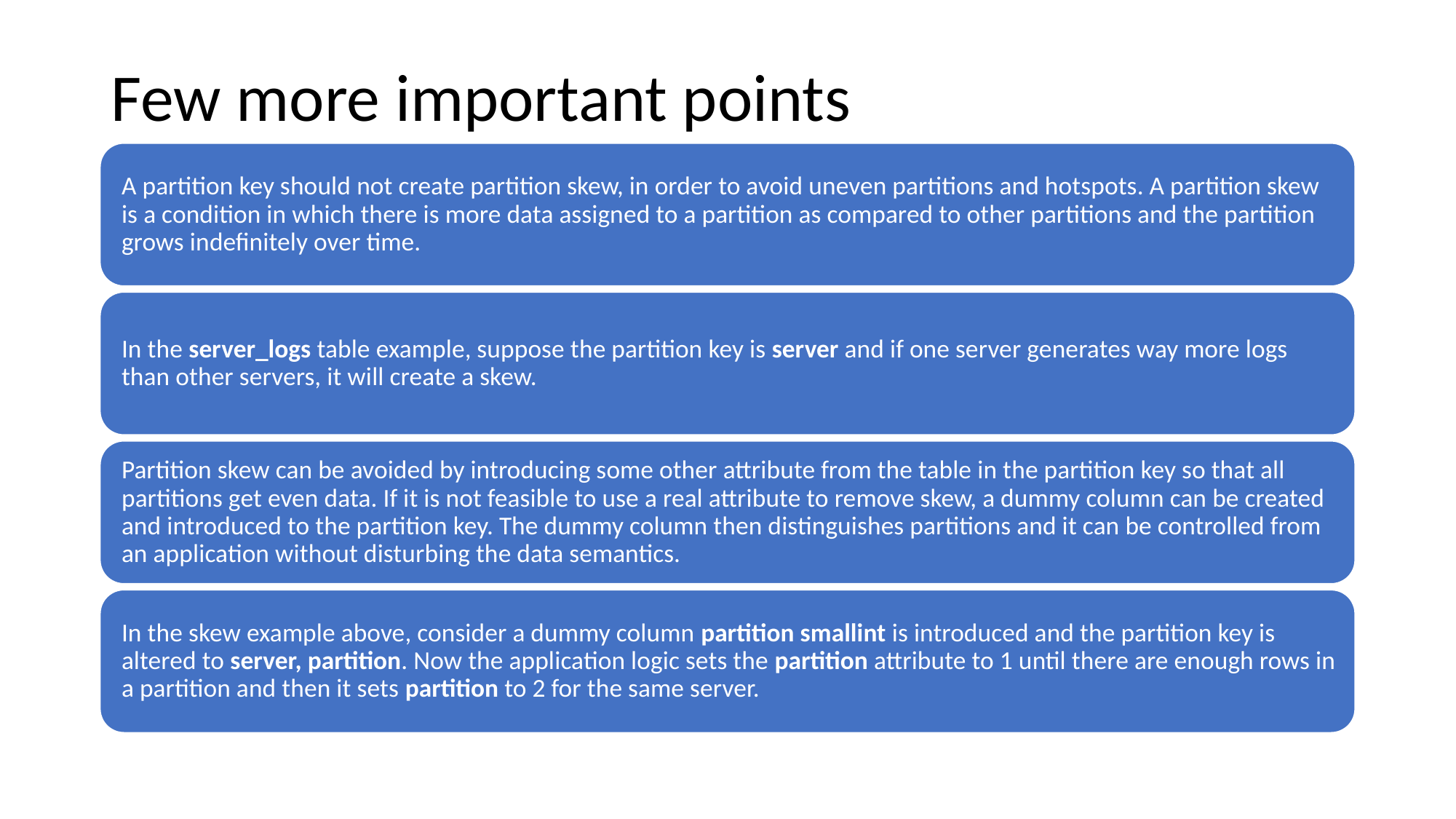

# Few more important points
A partition key should not create partition skew, in order to avoid uneven partitions and hotspots. A partition skew is a condition in which there is more data assigned to a partition as compared to other partitions and the partition grows indefinitely over time.
In the server_logs table example, suppose the partition key is server and if one server generates way more logs than other servers, it will create a skew.
Partition skew can be avoided by introducing some other attribute from the table in the partition key so that all partitions get even data. If it is not feasible to use a real attribute to remove skew, a dummy column can be created and introduced to the partition key. The dummy column then distinguishes partitions and it can be controlled from an application without disturbing the data semantics.
In the skew example above, consider a dummy column partition smallint is introduced and the partition key is altered to server, partition. Now the application logic sets the partition attribute to 1 until there are enough rows in a partition and then it sets partition to 2 for the same server.